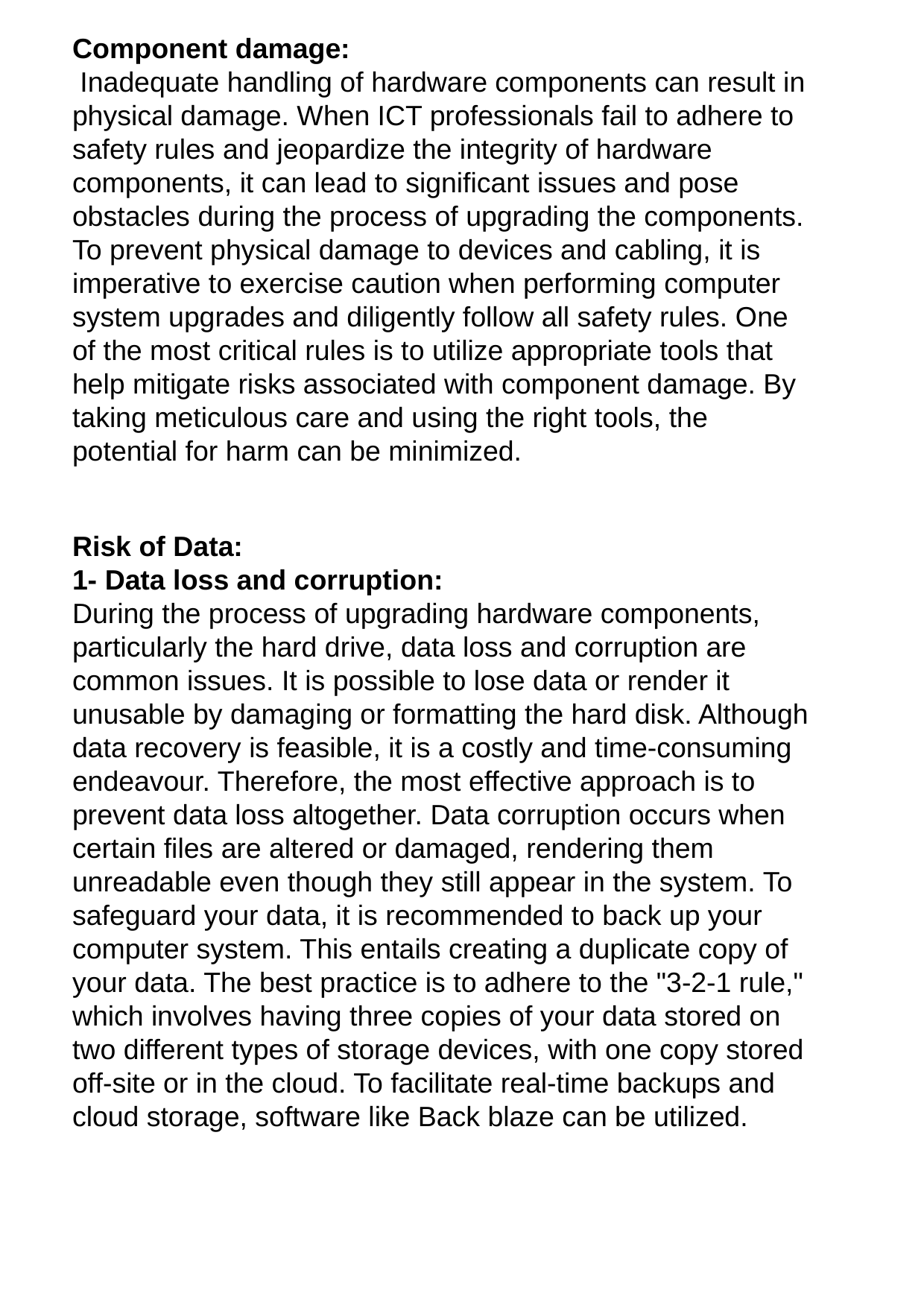

Component damage:
 Inadequate handling of hardware components can result in physical damage. When ICT professionals fail to adhere to safety rules and jeopardize the integrity of hardware components, it can lead to significant issues and pose obstacles during the process of upgrading the components. To prevent physical damage to devices and cabling, it is imperative to exercise caution when performing computer system upgrades and diligently follow all safety rules. One of the most critical rules is to utilize appropriate tools that help mitigate risks associated with component damage. By taking meticulous care and using the right tools, the potential for harm can be minimized.​

Risk of Data:
1- Data loss and corruption:
During the process of upgrading hardware components, particularly the hard drive, data loss and corruption are common issues. It is possible to lose data or render it unusable by damaging or formatting the hard disk. Although data recovery is feasible, it is a costly and time-consuming endeavour. Therefore, the most effective approach is to prevent data loss altogether. Data corruption occurs when certain files are altered or damaged, rendering them unreadable even though they still appear in the system. To safeguard your data, it is recommended to back up your computer system. This entails creating a duplicate copy of your data. The best practice is to adhere to the "3-2-1 rule," which involves having three copies of your data stored on two different types of storage devices, with one copy stored off-site or in the cloud. To facilitate real-time backups and cloud storage, software like Back blaze can be utilized.​